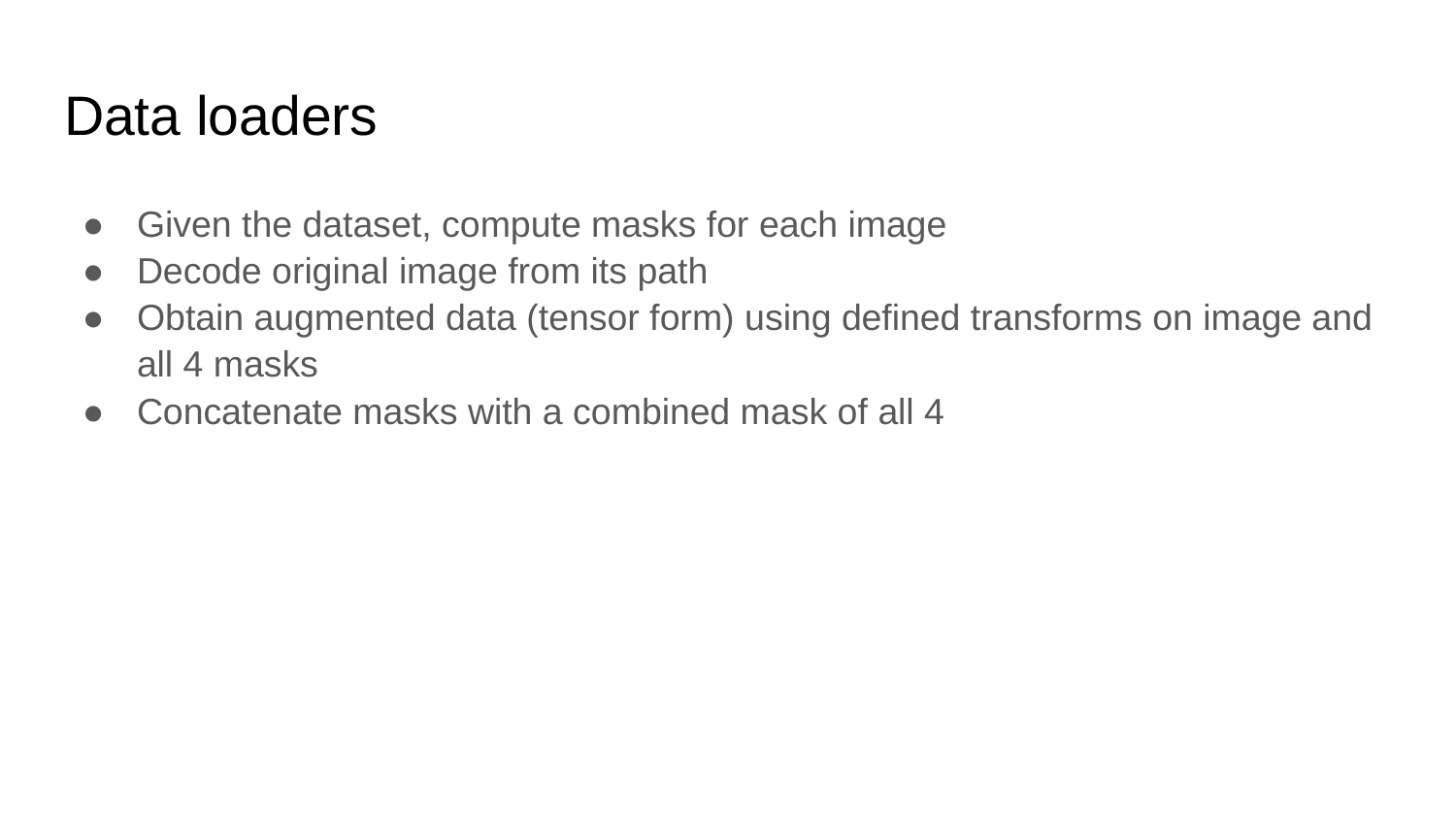

# Data loaders
Given the dataset, compute masks for each image
Decode original image from its path
Obtain augmented data (tensor form) using defined transforms on image and all 4 masks
Concatenate masks with a combined mask of all 4